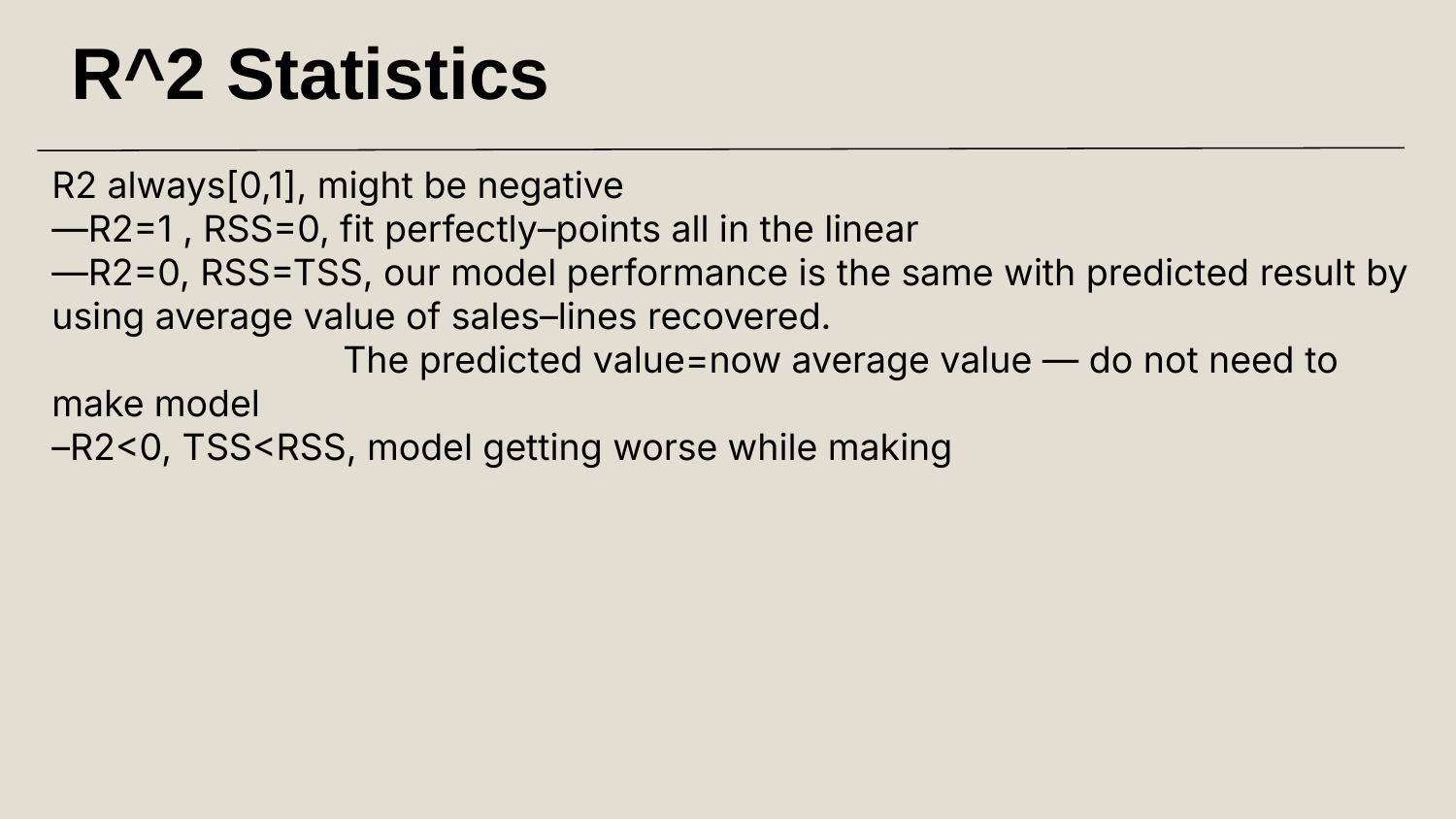

R^2 Statistics
R2 always[0,1], might be negative
—R2=1 , RSS=0, fit perfectly–points all in the linear
—R2=0, RSS=TSS, our model performance is the same with predicted result by using average value of sales–lines recovered.
		The predicted value=now average value — do not need to make model
–R2<0, TSS<RSS, model getting worse while making